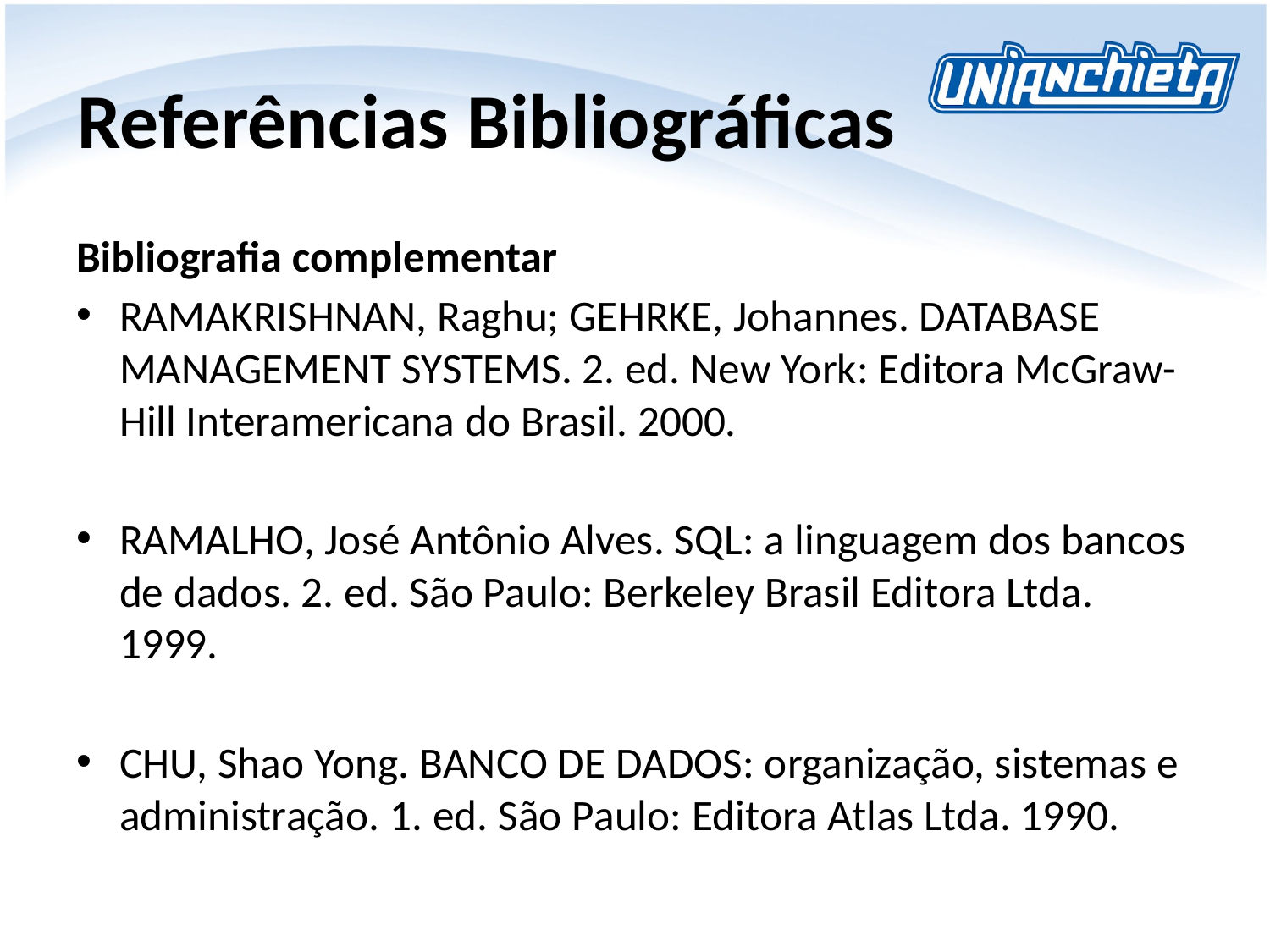

# Referências Bibliográficas
Bibliografia complementar
RAMAKRISHNAN, Raghu; GEHRKE, Johannes. DATABASE MANAGEMENT SYSTEMS. 2. ed. New York: Editora McGraw-Hill Interamericana do Brasil. 2000.

RAMALHO, José Antônio Alves. SQL: a linguagem dos bancos de dados. 2. ed. São Paulo: Berkeley Brasil Editora Ltda. 1999.

CHU, Shao Yong. BANCO DE DADOS: organização, sistemas e administração. 1. ed. São Paulo: Editora Atlas Ltda. 1990.